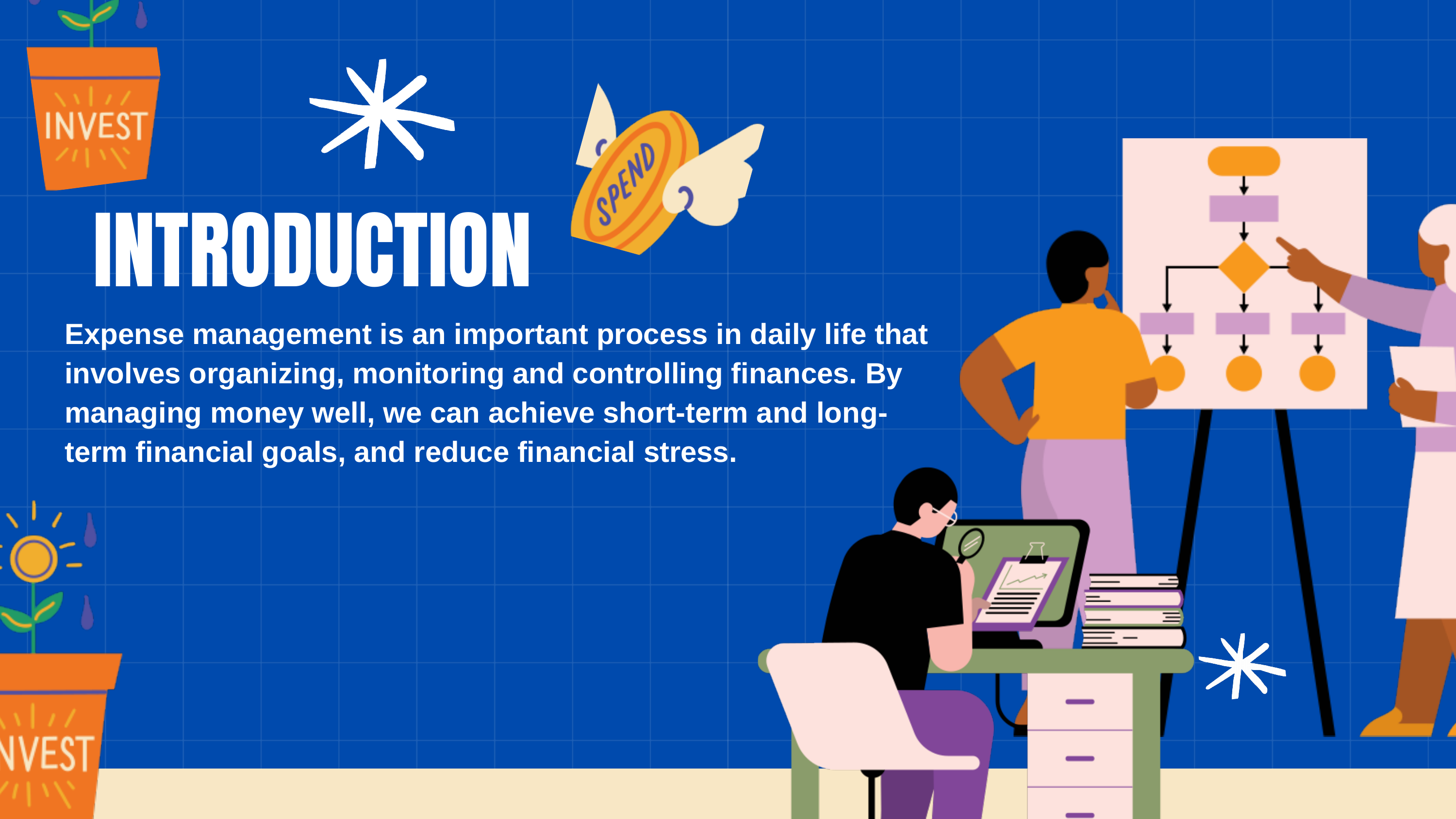

INTRODUCTION
Expense management is an important process in daily life that involves organizing, monitoring and controlling finances. By managing money well, we can achieve short-term and long-term financial goals, and reduce financial stress.